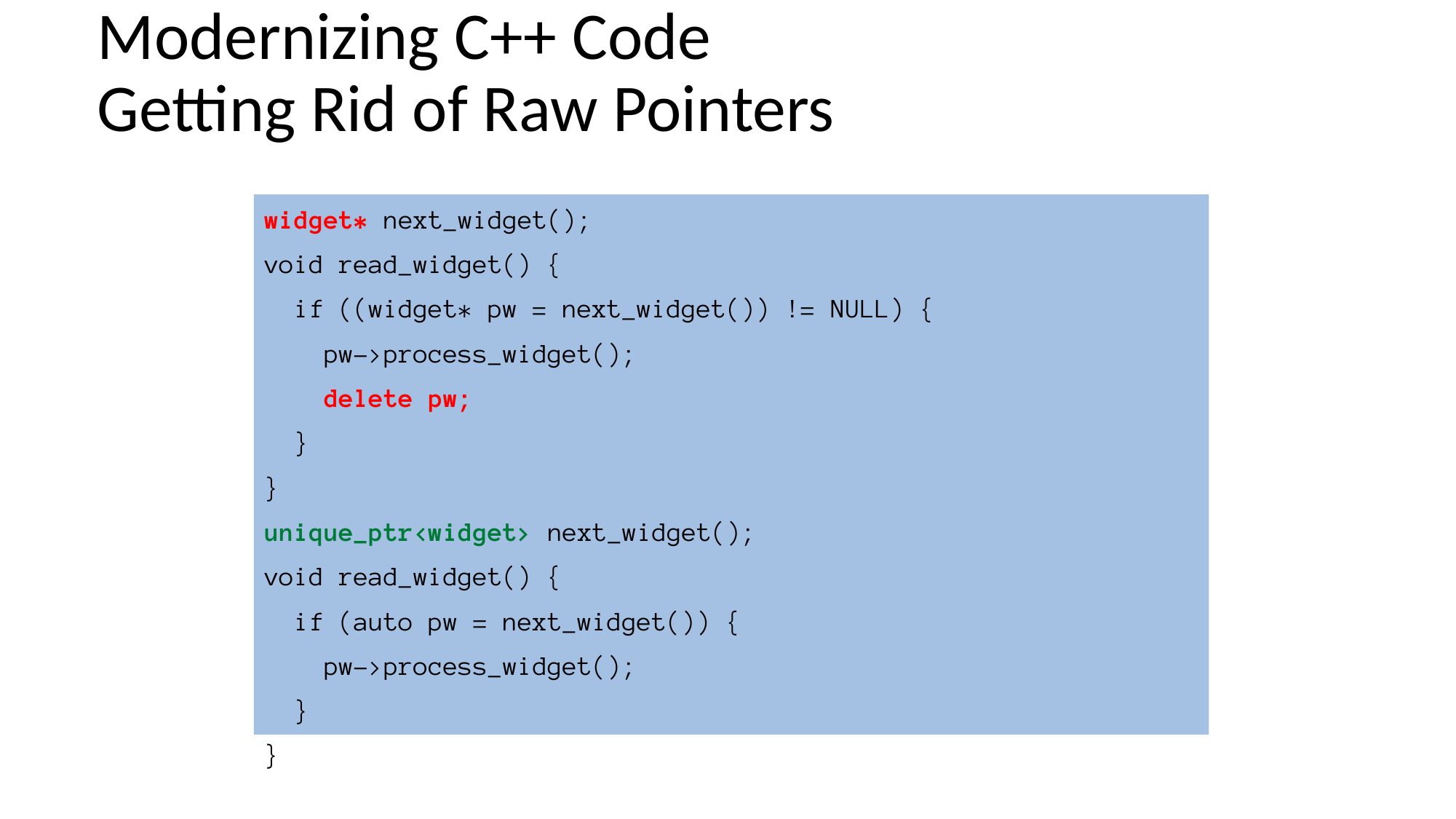

# Modernizing C++ Code Getting Rid of Raw Pointers
widget* next_widget();
void read_widget() {
  if ((widget* pw = next_widget()) != NULL) {
    pw->process_widget();
    delete pw;
  }
}
unique_ptr<widget> next_widget();
void read_widget() {
  if (auto pw = next_widget()) {
    pw->process_widget();
  }
}